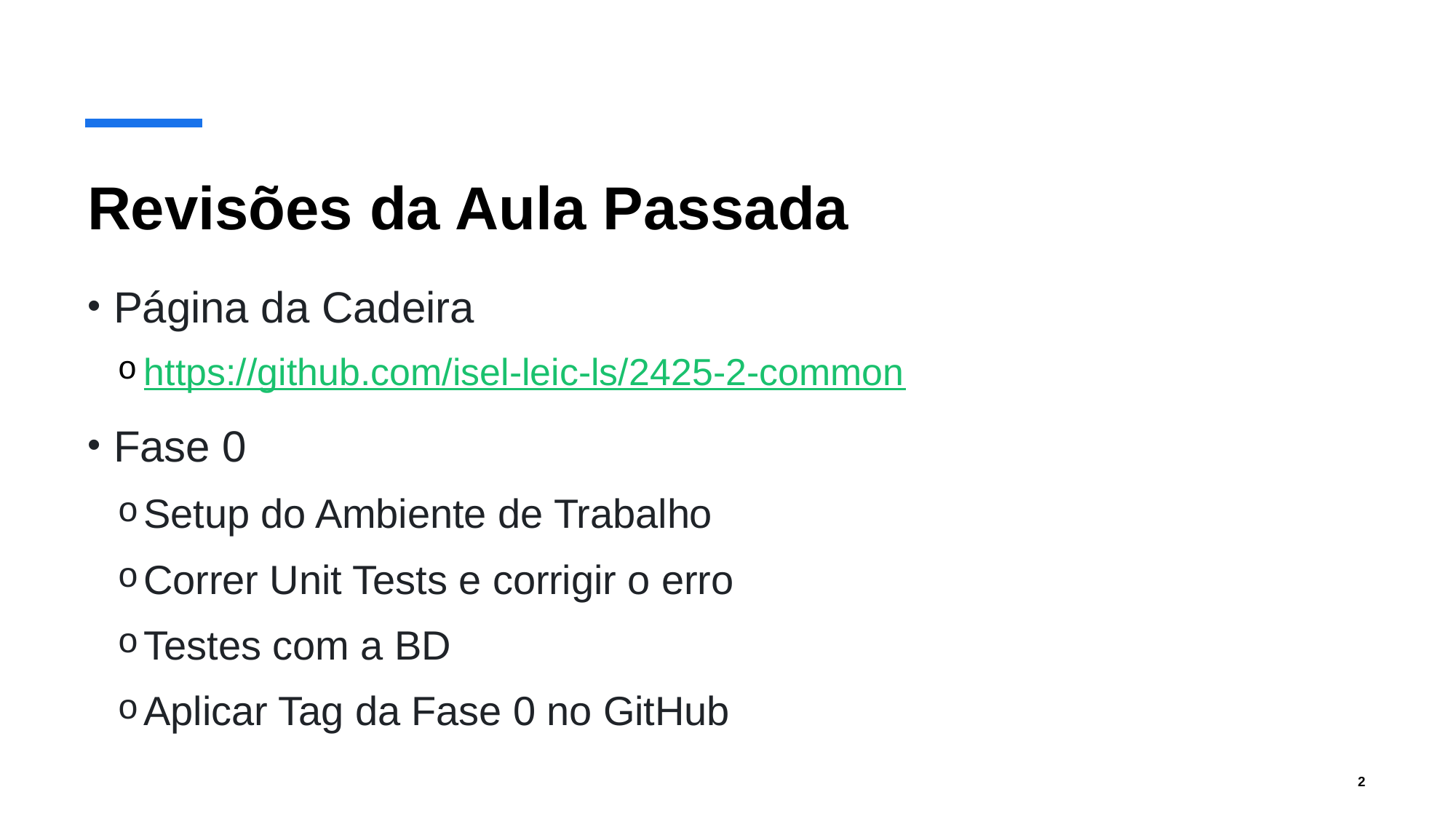

# Revisões da Aula Passada
Página da Cadeira
https://github.com/isel-leic-ls/2425-2-common
Fase 0
Setup do Ambiente de Trabalho
Correr Unit Tests e corrigir o erro
Testes com a BD
Aplicar Tag da Fase 0 no GitHub

2